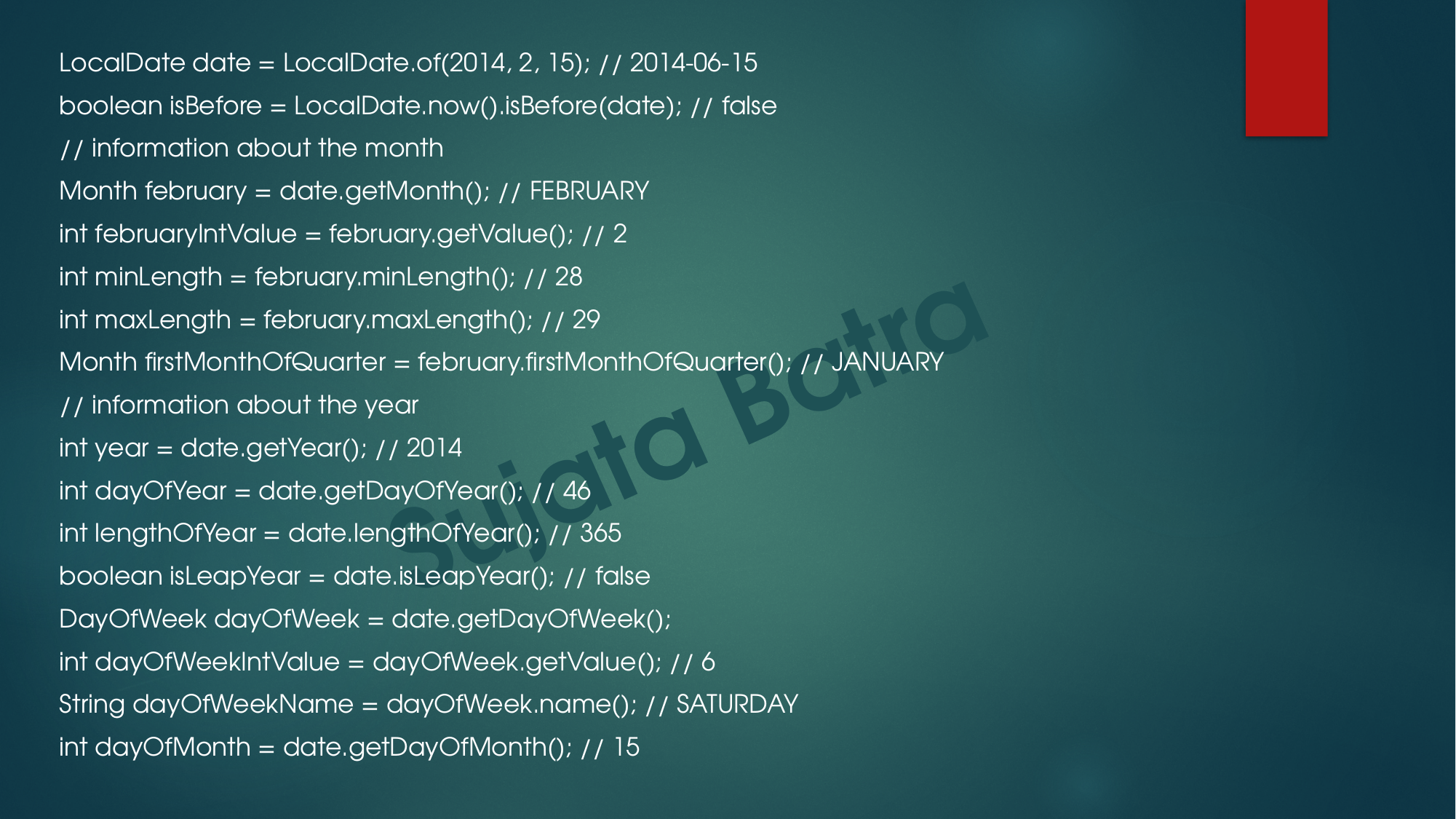

LocalDate date = LocalDate.of(2014, 2, 15); // 2014-06-15
boolean isBefore = LocalDate.now().isBefore(date); // false
// information about the month
Month february = date.getMonth(); // FEBRUARY
int februaryIntValue = february.getValue(); // 2
int minLength = february.minLength(); // 28
int maxLength = february.maxLength(); // 29
Month firstMonthOfQuarter = february.firstMonthOfQuarter(); // JANUARY
// information about the year
int year = date.getYear(); // 2014
int dayOfYear = date.getDayOfYear(); // 46
int lengthOfYear = date.lengthOfYear(); // 365
boolean isLeapYear = date.isLeapYear(); // false
DayOfWeek dayOfWeek = date.getDayOfWeek();
int dayOfWeekIntValue = dayOfWeek.getValue(); // 6
String dayOfWeekName = dayOfWeek.name(); // SATURDAY
int dayOfMonth = date.getDayOfMonth(); // 15